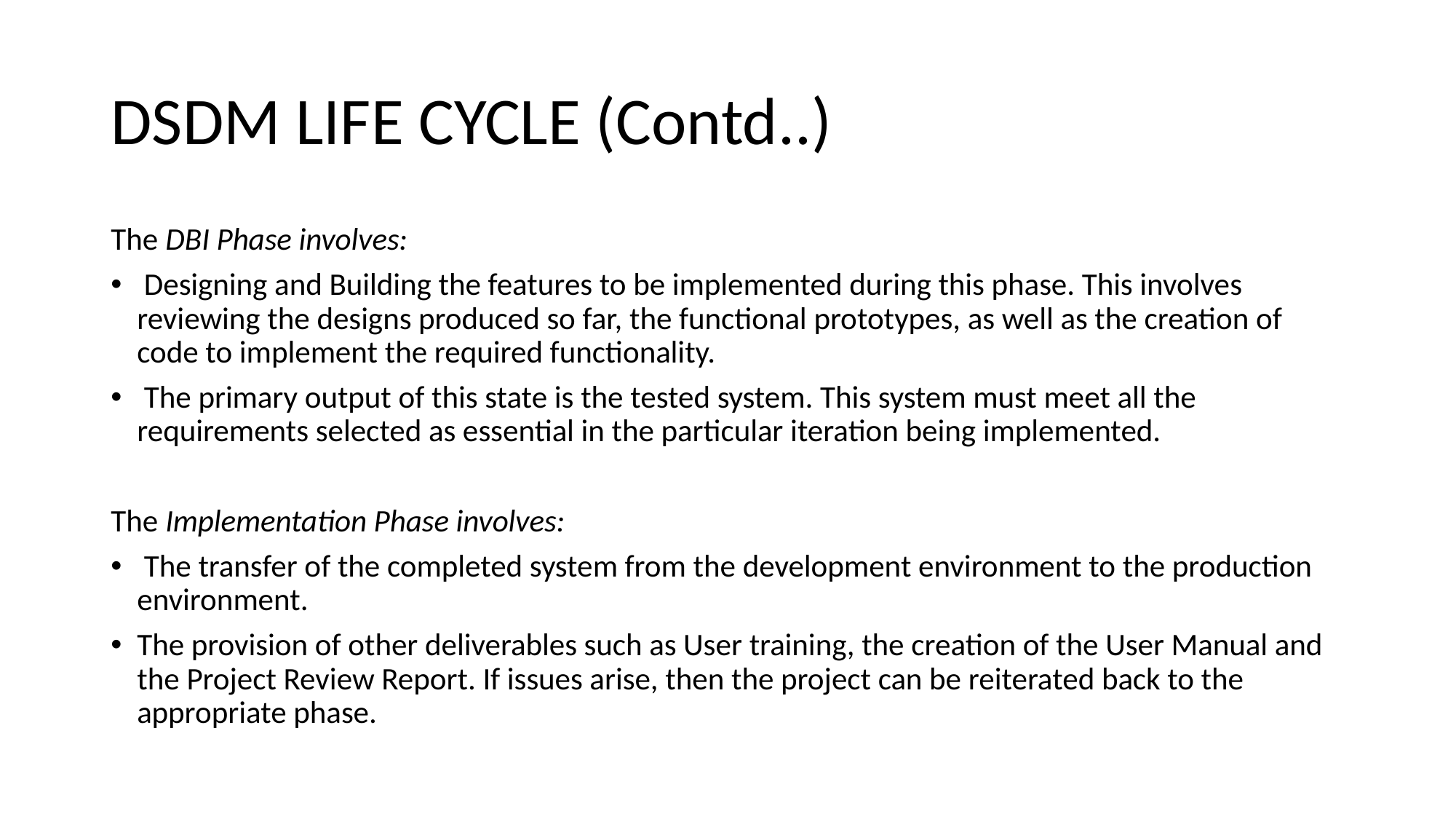

# DSDM LIFE CYCLE (Contd..)
The DBI Phase involves:
 Designing and Building the features to be implemented during this phase. This involves reviewing the designs produced so far, the functional prototypes, as well as the creation of code to implement the required functionality.
 The primary output of this state is the tested system. This system must meet all the requirements selected as essential in the particular iteration being implemented.

The Implementation Phase involves:
 The transfer of the completed system from the development environment to the production environment.
The provision of other deliverables such as User training, the creation of the User Manual and the Project Review Report. If issues arise, then the project can be reiterated back to the appropriate phase.